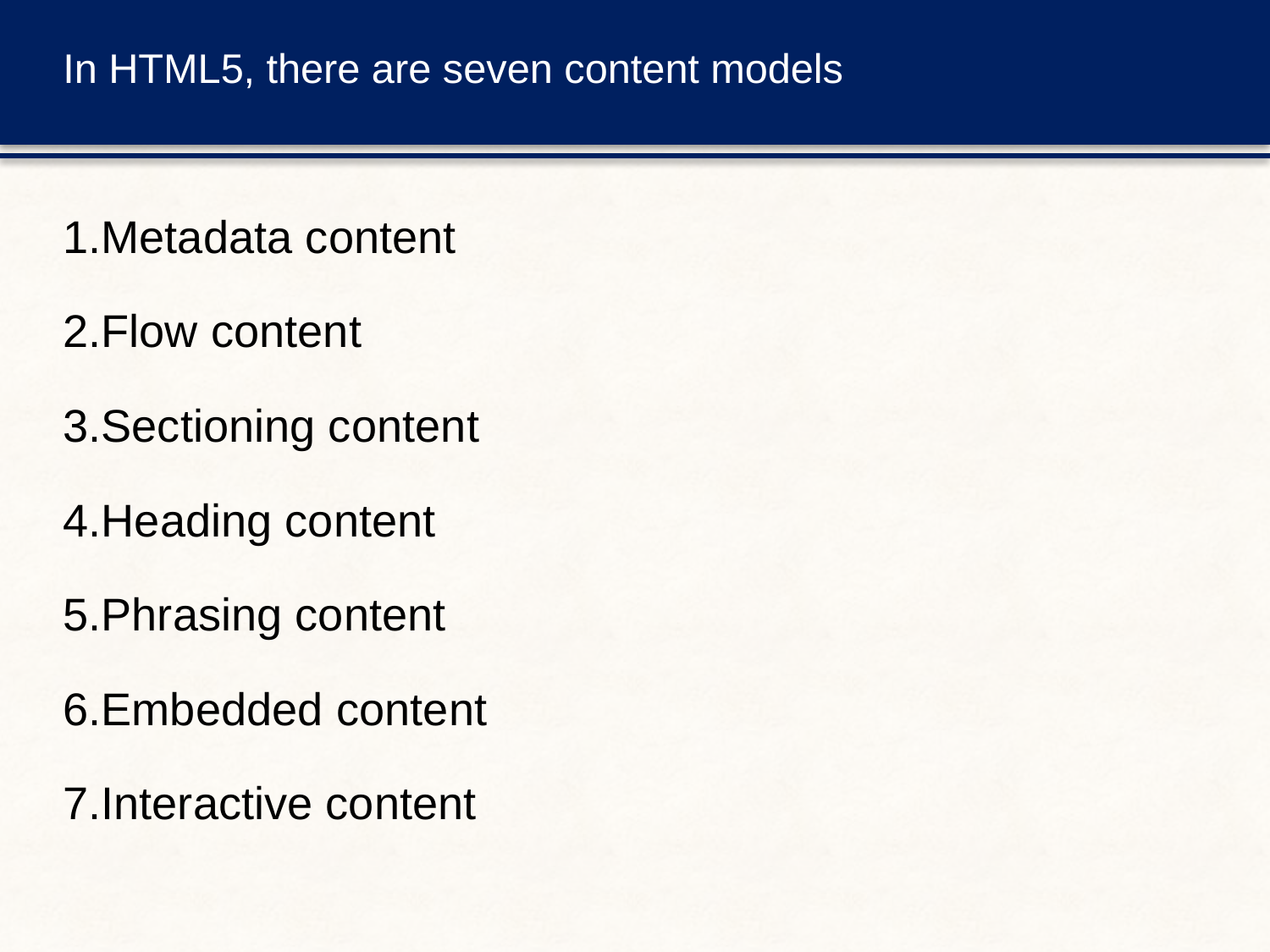

# In HTML5, there are seven content models
Metadata content
Flow content
Sectioning content
Heading content
Phrasing content
Embedded content
Interactive content